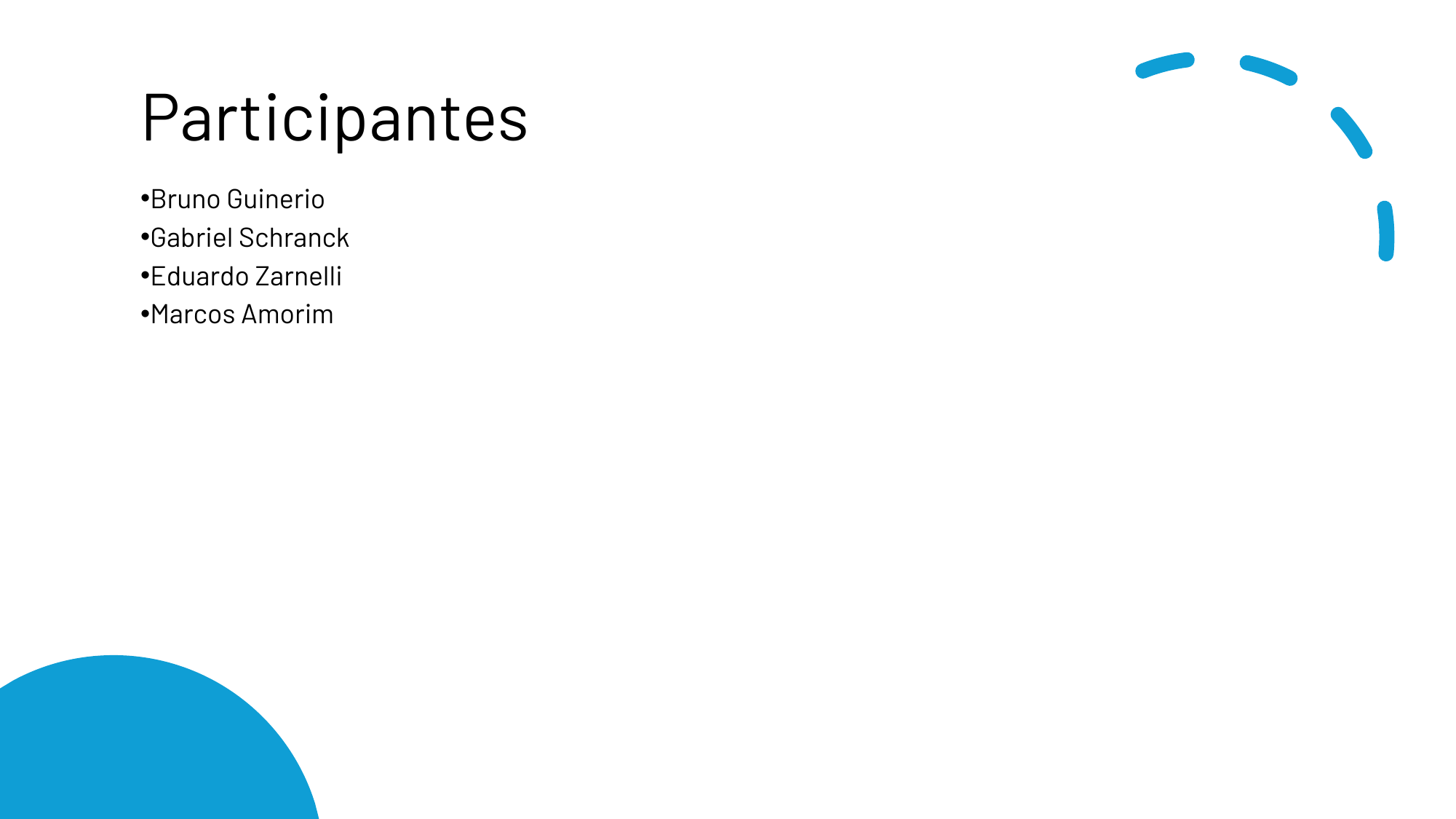

Participantes

Bruno Guinerio
Gabriel Schranck
Eduardo Zarnelli
Marcos Amorim